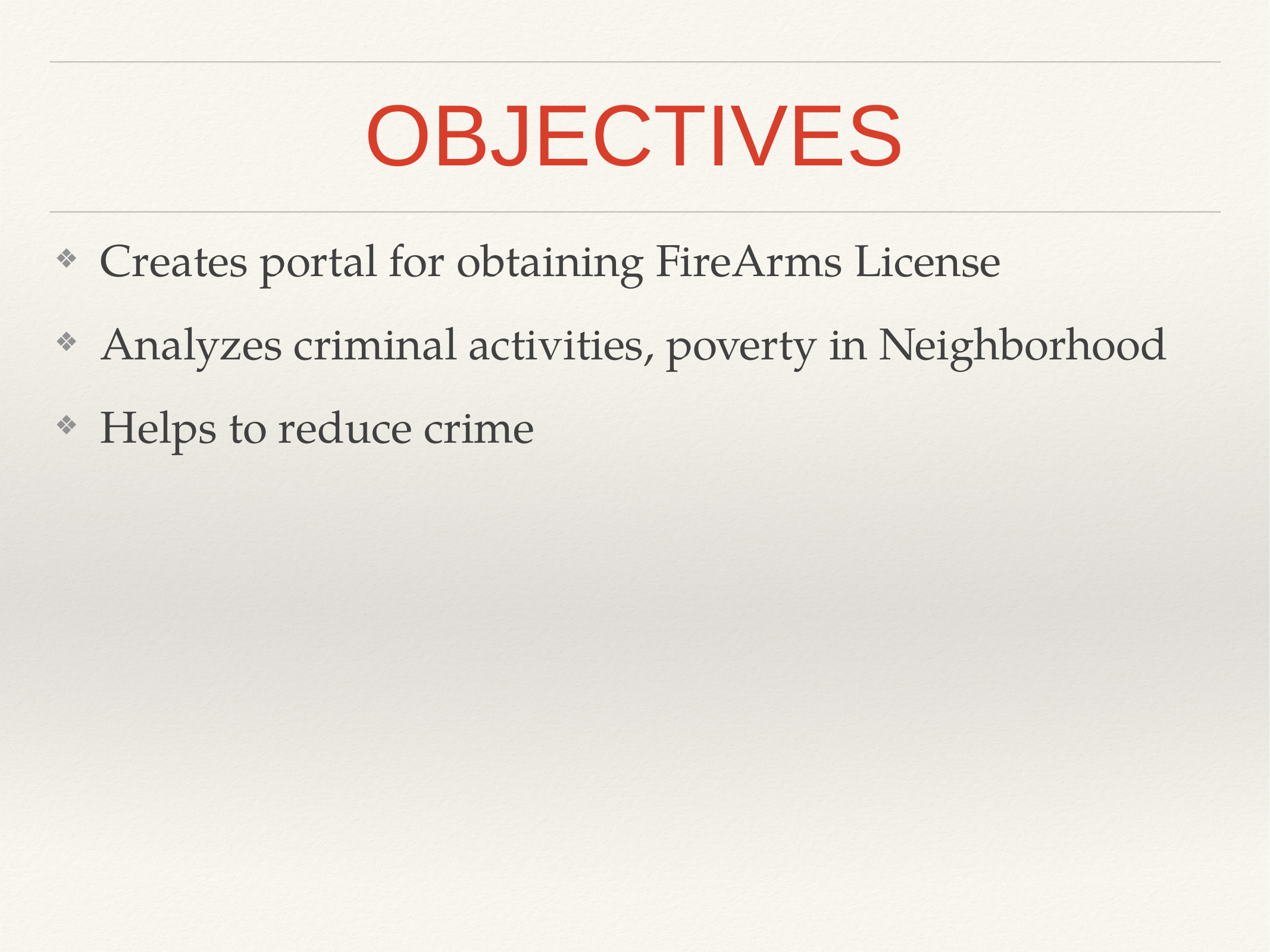

# Objectives
Creates portal for obtaining FireArms License
Analyzes criminal activities, poverty in Neighborhood
Helps to reduce crime